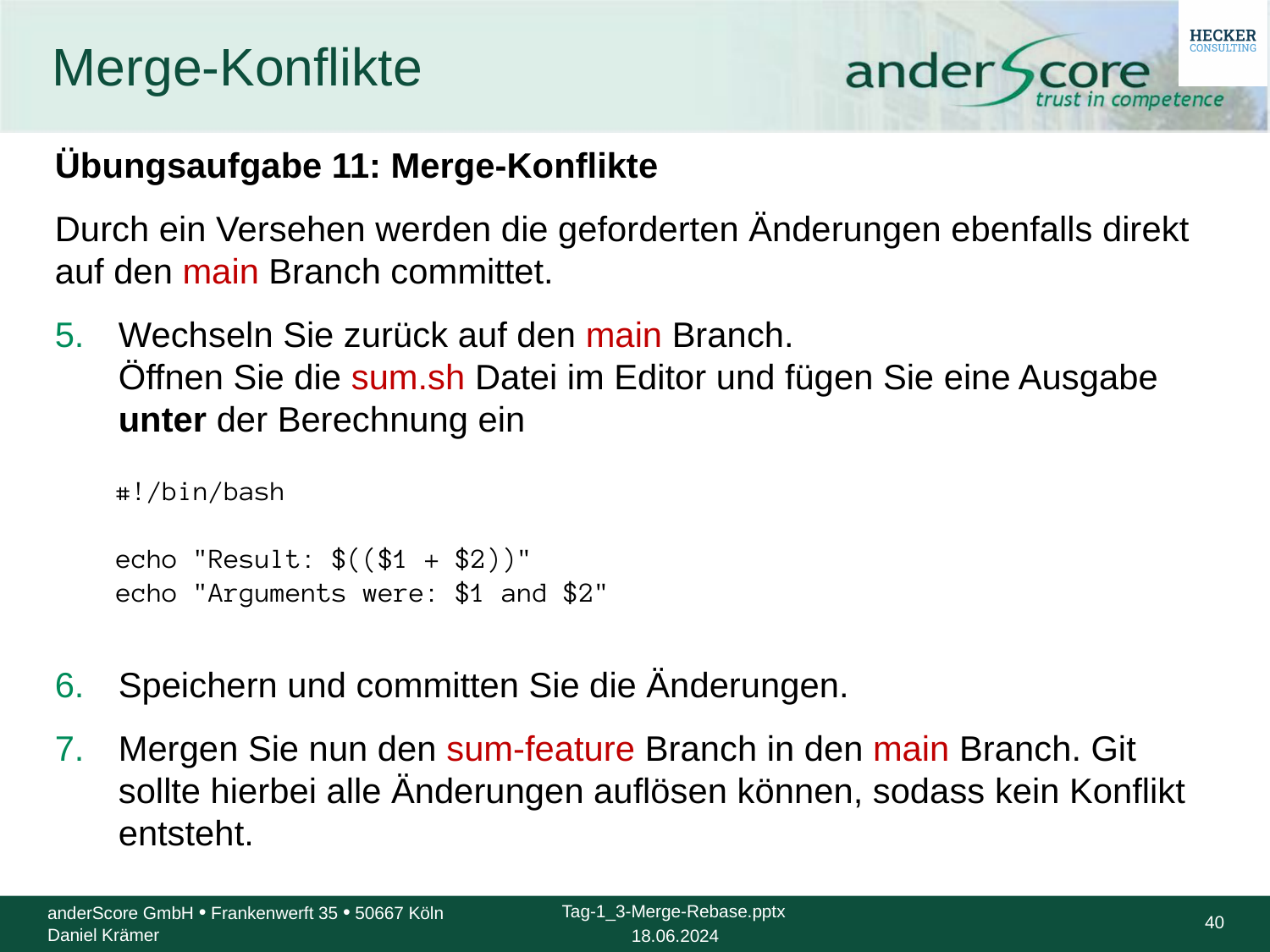

# Merge-Konflikte
Übungsaufgabe 11: Merge-Konflikte
Durch ein Versehen werden die geforderten Änderungen ebenfalls direkt auf den main Branch committet.
Wechseln Sie zurück auf den main Branch.
Öffnen Sie die sum.sh Datei im Editor und fügen Sie eine Ausgabe unter der Berechnung ein
#!/bin/bash

echo "Result: $(($1 + $2))"
echo "Arguments were: $1 and $2"
Speichern und committen Sie die Änderungen.
Mergen Sie nun den sum-feature Branch in den main Branch. Git sollte hierbei alle Änderungen auflösen können, sodass kein Konflikt entsteht.